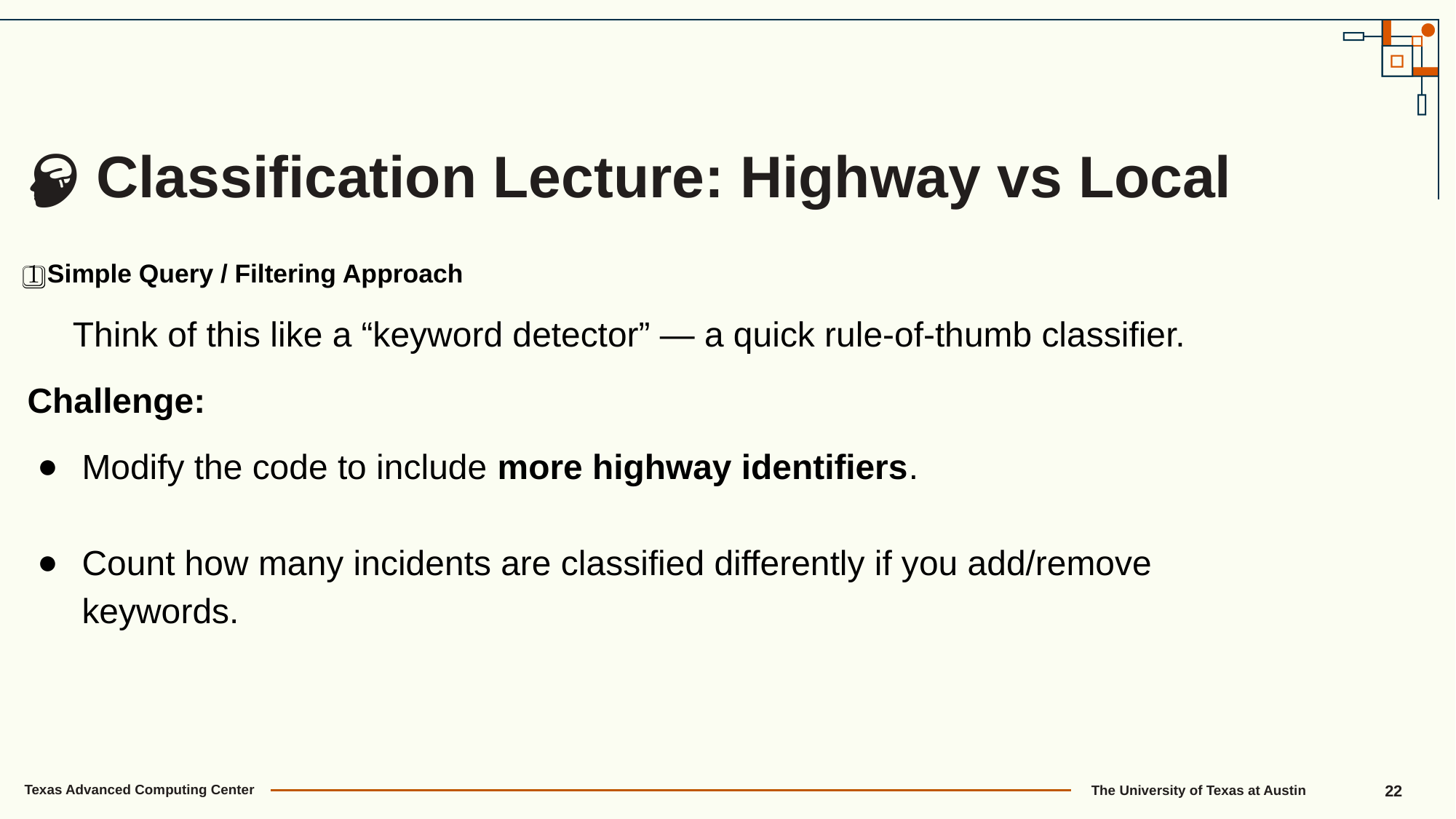

🧠 Classification Lecture: Highway vs Local
1️⃣ Simple Query / Filtering Approach
Think of this like a “keyword detector” — a quick rule-of-thumb classifier.
Challenge:
Modify the code to include more highway identifiers.
Count how many incidents are classified differently if you add/remove keywords.